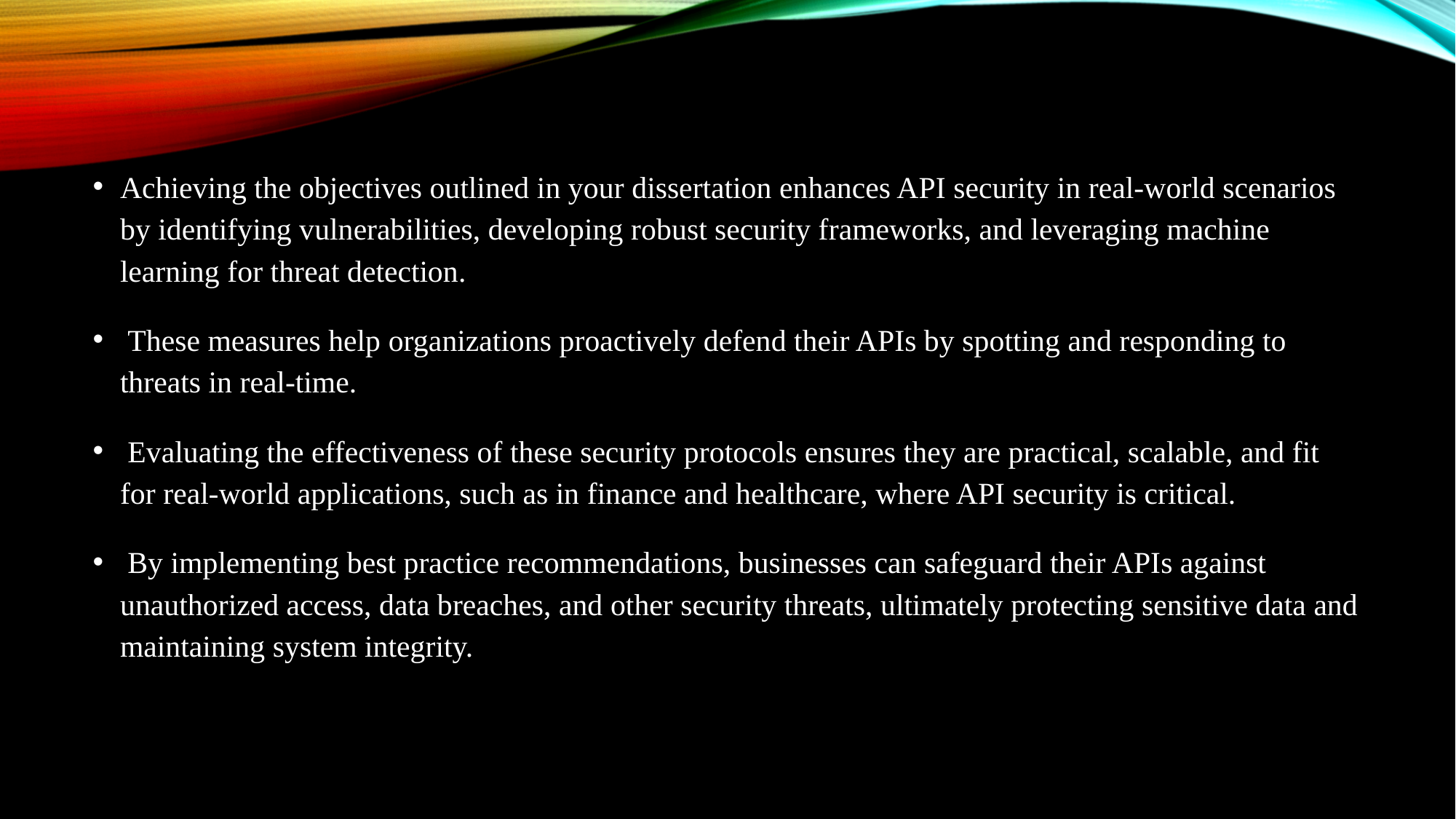

Achieving the objectives outlined in your dissertation enhances API security in real-world scenarios by identifying vulnerabilities, developing robust security frameworks, and leveraging machine learning for threat detection.
 These measures help organizations proactively defend their APIs by spotting and responding to threats in real-time.
 Evaluating the effectiveness of these security protocols ensures they are practical, scalable, and fit for real-world applications, such as in finance and healthcare, where API security is critical.
 By implementing best practice recommendations, businesses can safeguard their APIs against unauthorized access, data breaches, and other security threats, ultimately protecting sensitive data and maintaining system integrity.